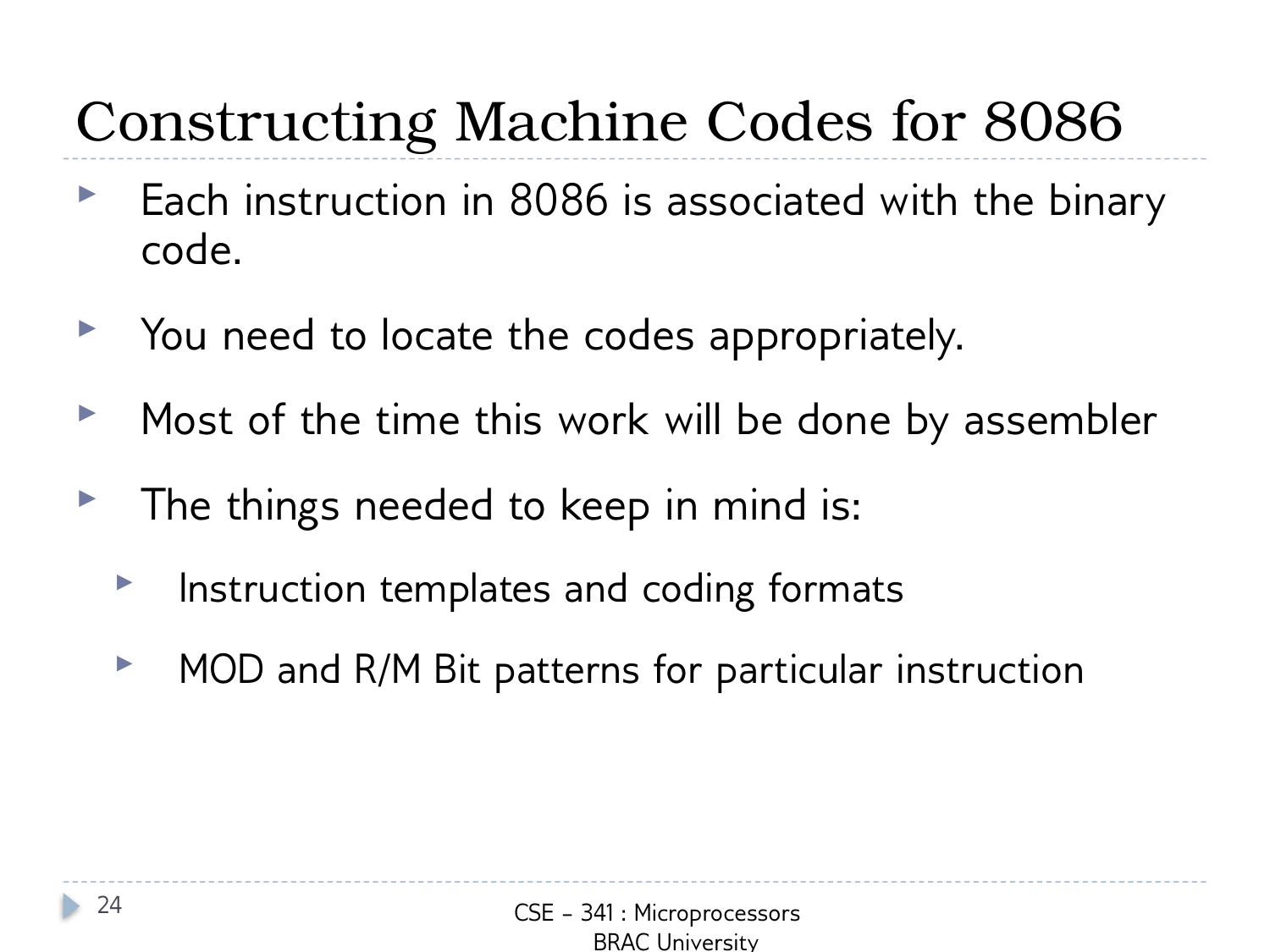

# Constructing Machine Codes for 8086
Each instruction in 8086 is associated with the binary code.
You need to locate the codes appropriately.
Most of the time this work will be done by assembler
The things needed to keep in mind is:
Instruction templates and coding formats
MOD and R/M Bit patterns for particular instruction

24
CSE – 341 : Microprocessors
    BRAC University